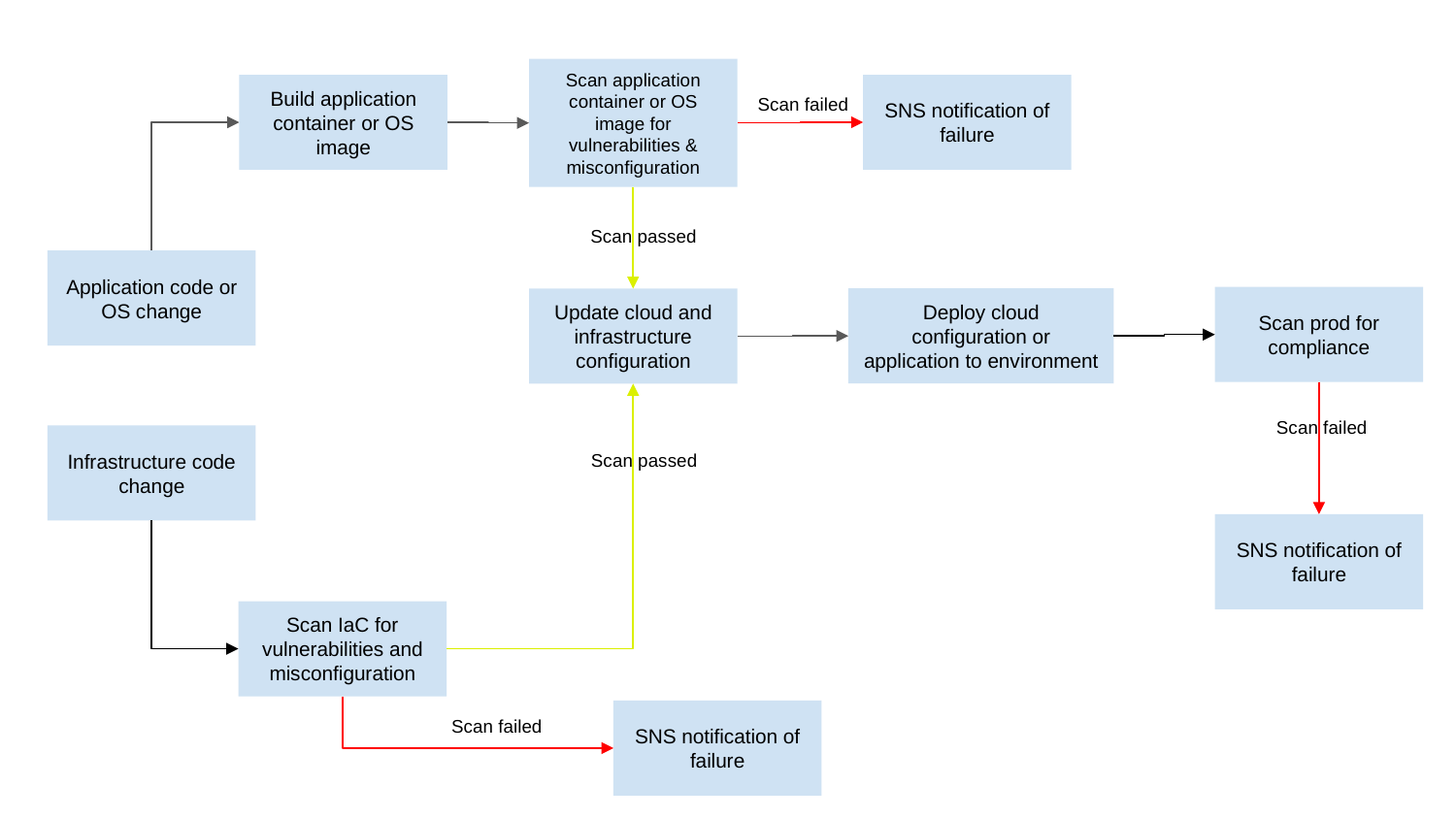

Scan application container or OS image for vulnerabilities & misconfiguration
SNS notification of failure
Build application container or OS image
Scan failed
Scan passed
Application code or OS change
Scan prod for compliance
Deploy cloud configuration or application to environment
Update cloud and infrastructure configuration
Scan failed
Infrastructure code change
Scan passed
SNS notification of failure
Scan IaC for vulnerabilities and misconfiguration
SNS notification of failure
Scan failed